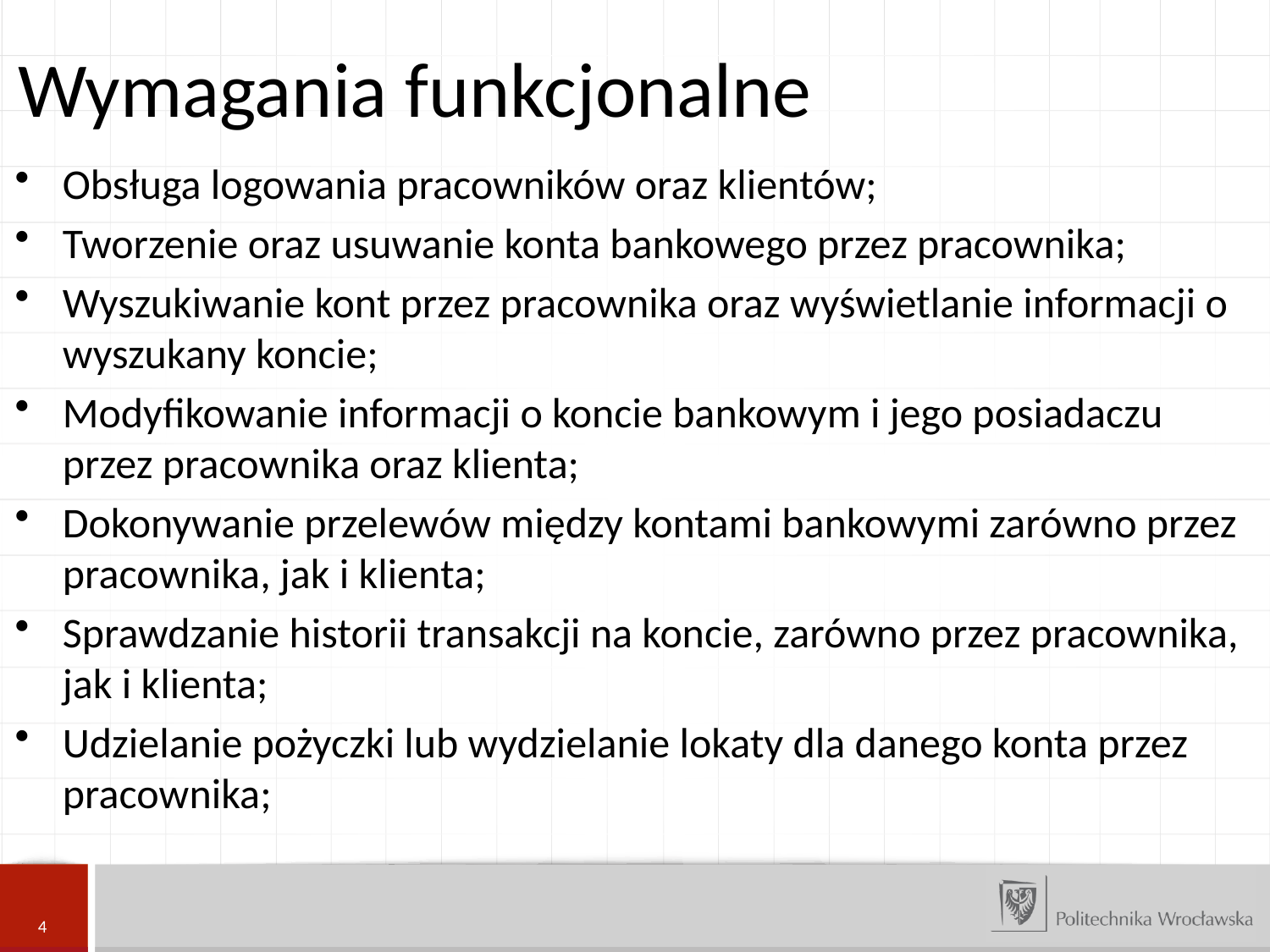

Wymagania funkcjonalne
Obsługa logowania pracowników oraz klientów;
Tworzenie oraz usuwanie konta bankowego przez pracownika;
Wyszukiwanie kont przez pracownika oraz wyświetlanie informacji o wyszukany koncie;
Modyfikowanie informacji o koncie bankowym i jego posiadaczu przez pracownika oraz klienta;
Dokonywanie przelewów między kontami bankowymi zarówno przez pracownika, jak i klienta;
Sprawdzanie historii transakcji na koncie, zarówno przez pracownika, jak i klienta;
Udzielanie pożyczki lub wydzielanie lokaty dla danego konta przez pracownika;